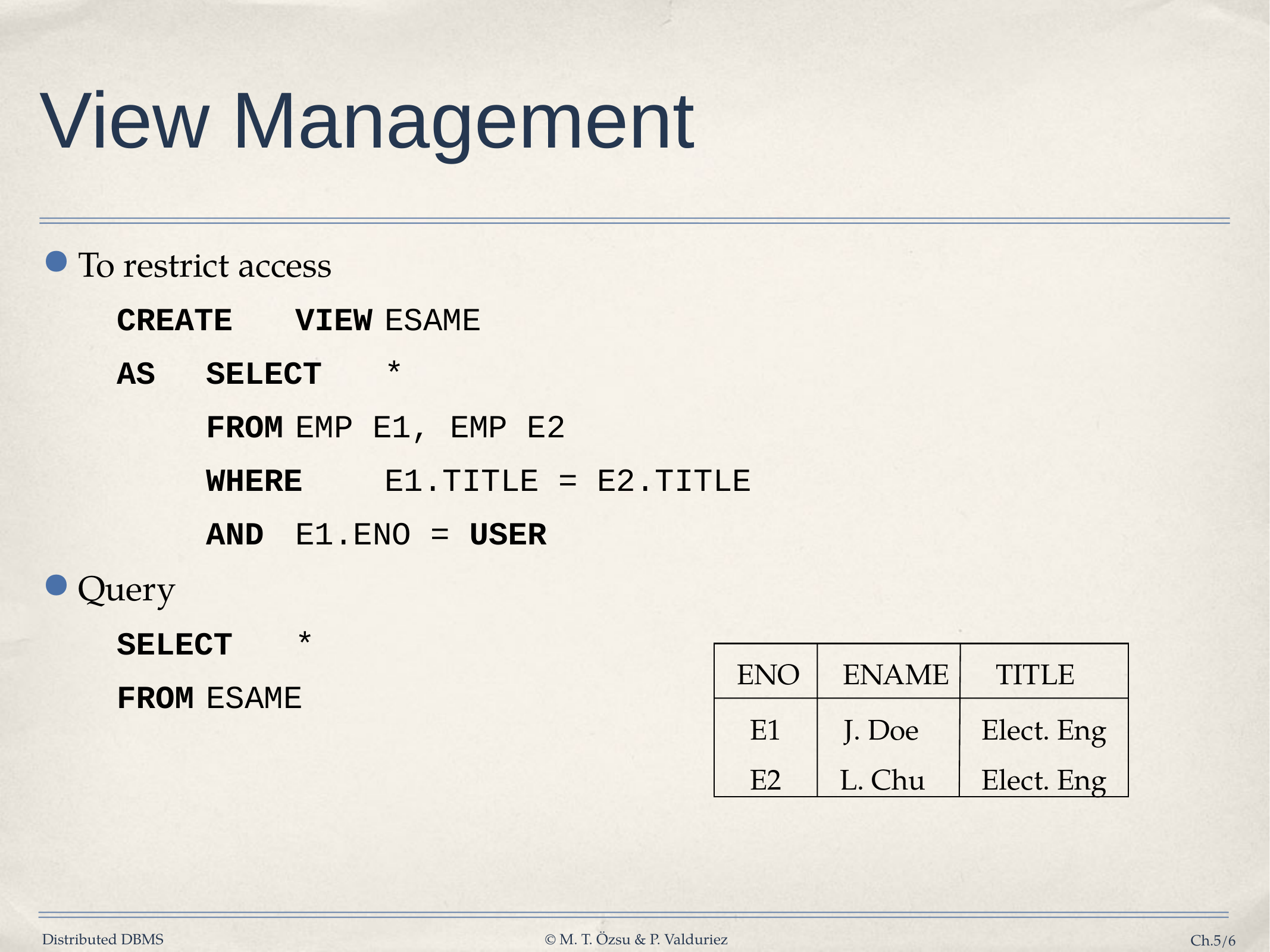

# View Management
To restrict access
	CREATE	VIEW	ESAME
	AS	SELECT	*
		FROM	EMP E1, EMP E2
		WHERE	E1.TITLE = E2.TITLE
		AND 	E1.ENO = USER
Query
	SELECT 	*
	FROM	ESAME

ENO
ENAME
TITLE

E1
J. Doe
Elect. Eng
E2
L. Chu
Elect. Eng